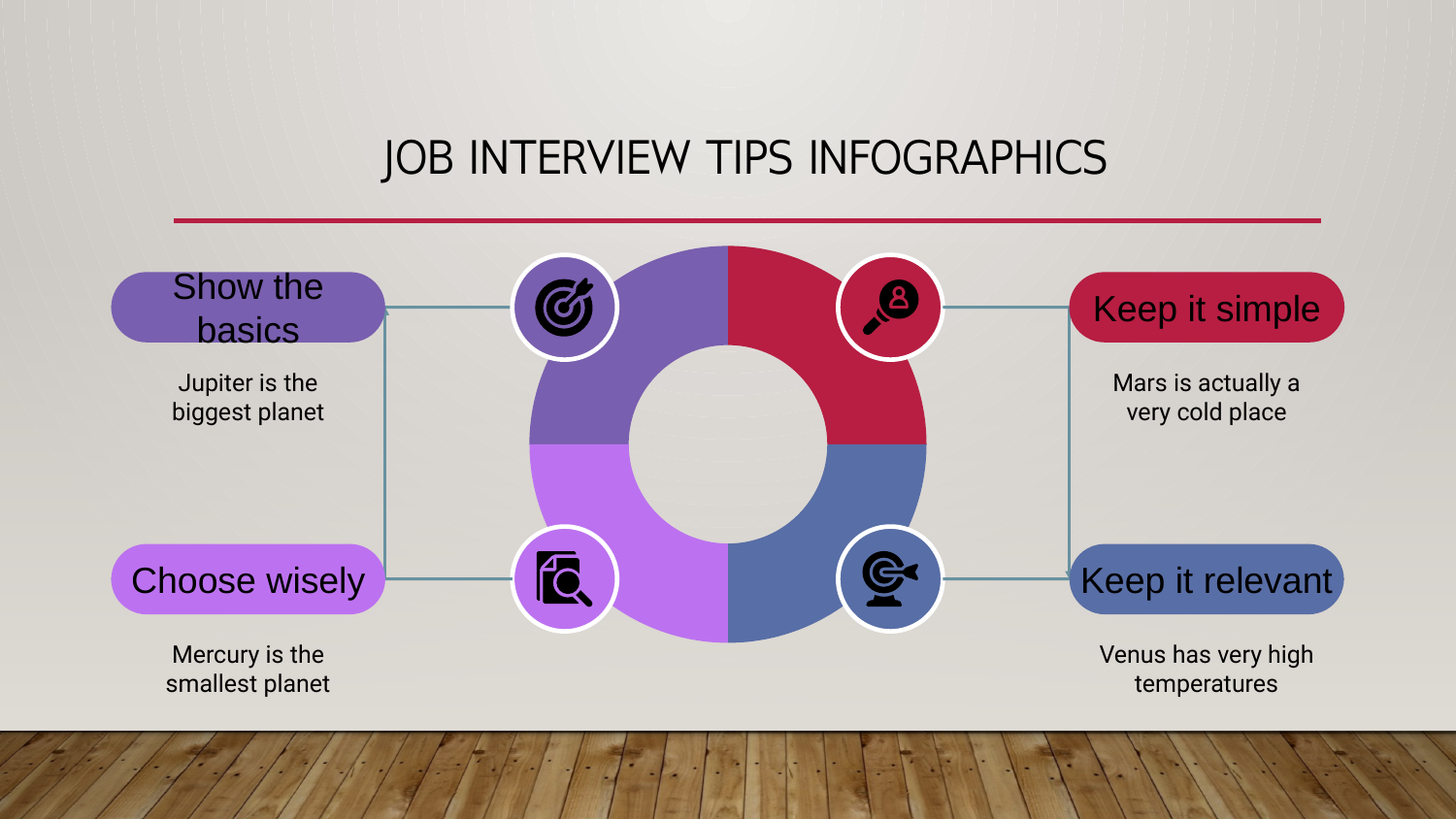

# Job interview tips infographics

Keep it simple
Mars is actually a very cold place
Show the basics
Jupiter is the biggest planet

Keep it relevant
Venus has very high temperatures
Choose wisely
Mercury is the smallest planet